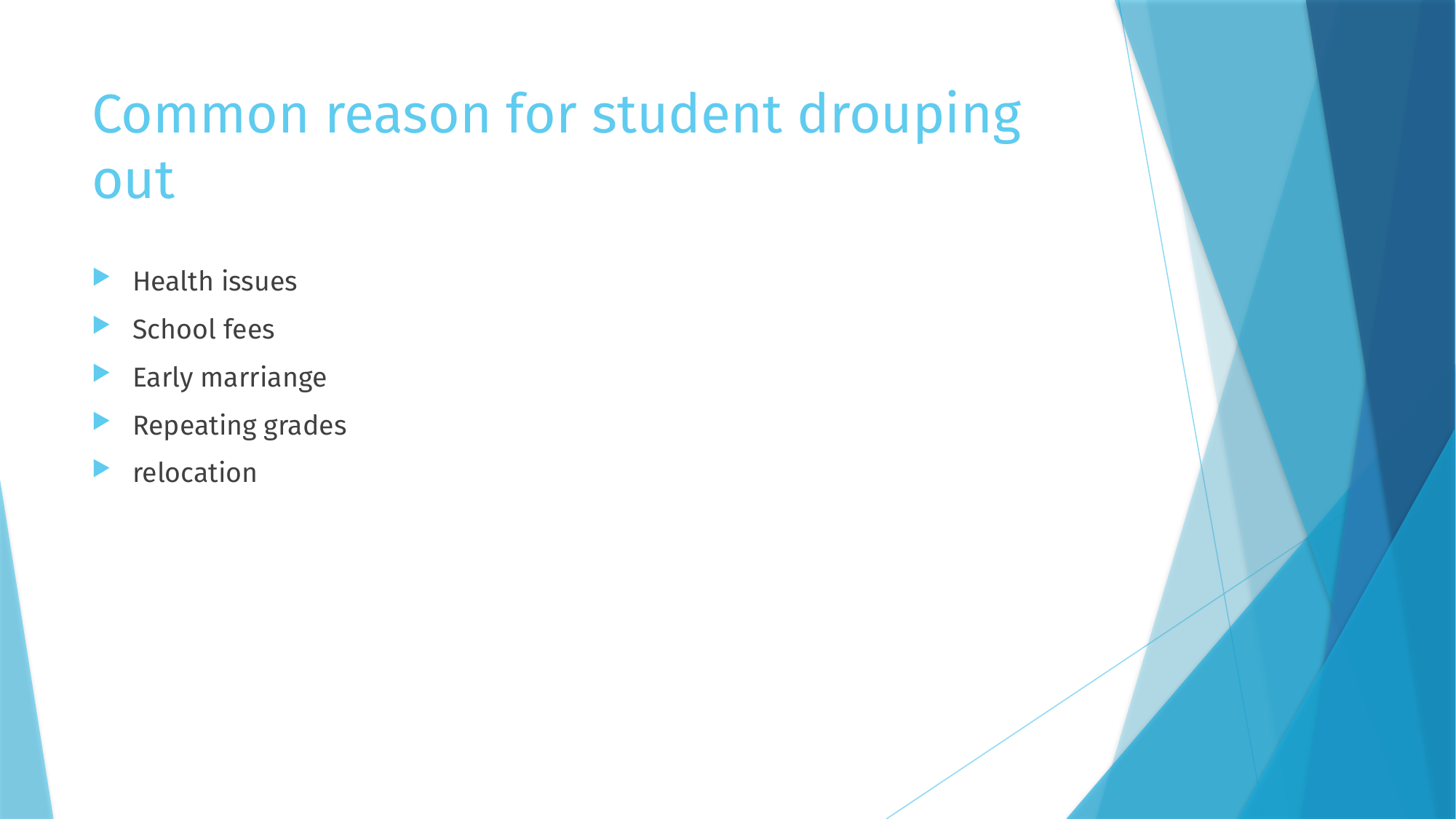

# Common reason for student drouping out
Health issues
School fees
Early marriange
Repeating grades
relocation